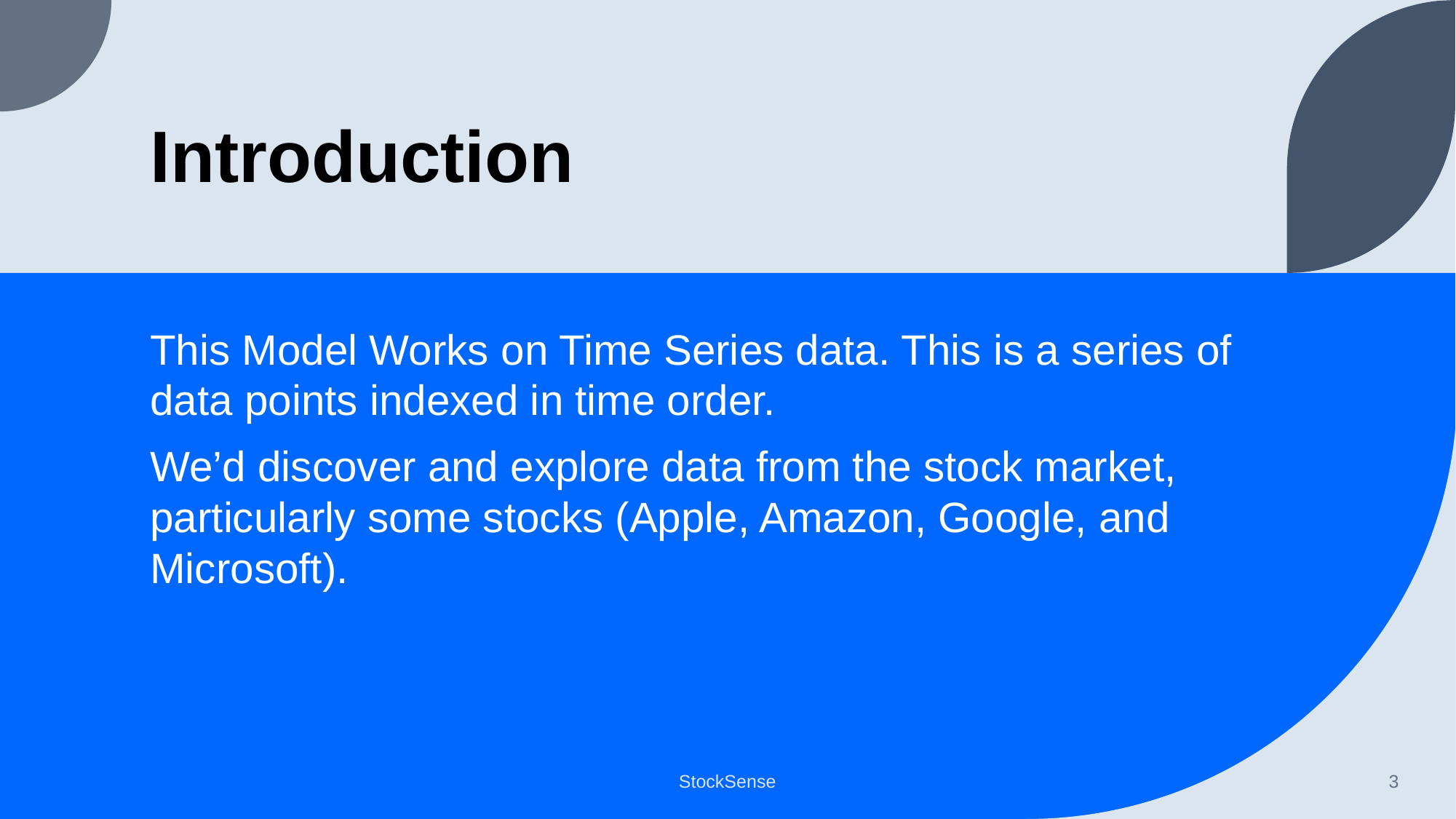

# Introduction
This Model Works on Time Series data. This is a series of data points indexed in time order.
We’d discover and explore data from the stock market, particularly some stocks (Apple, Amazon, Google, and Microsoft).
StockSense
3